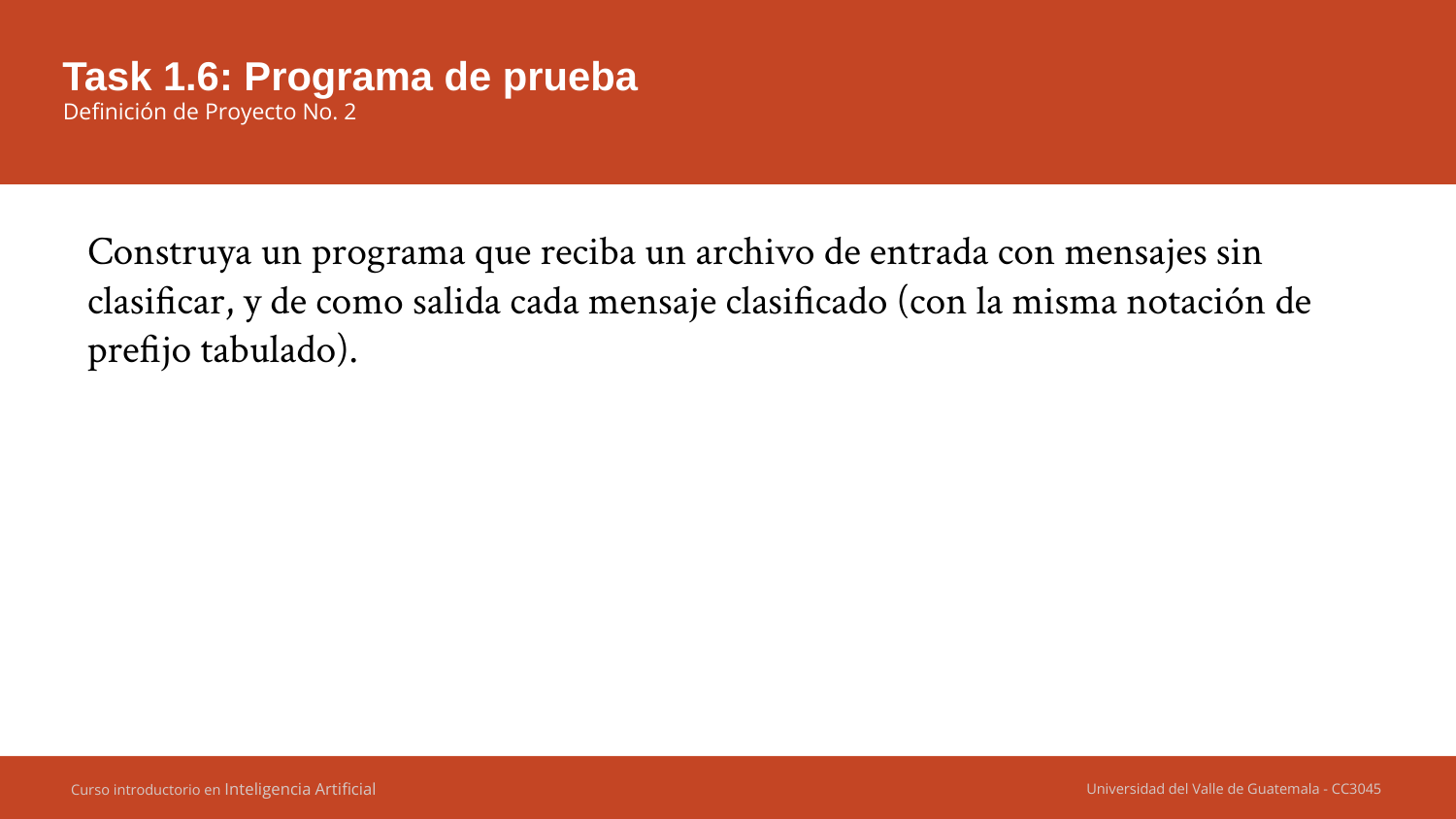

# Task 1.6: Programa de prueba
Definición de Proyecto No. 2
Construya un programa que reciba un archivo de entrada con mensajes sin clasificar, y de como salida cada mensaje clasificado (con la misma notación de prefijo tabulado).